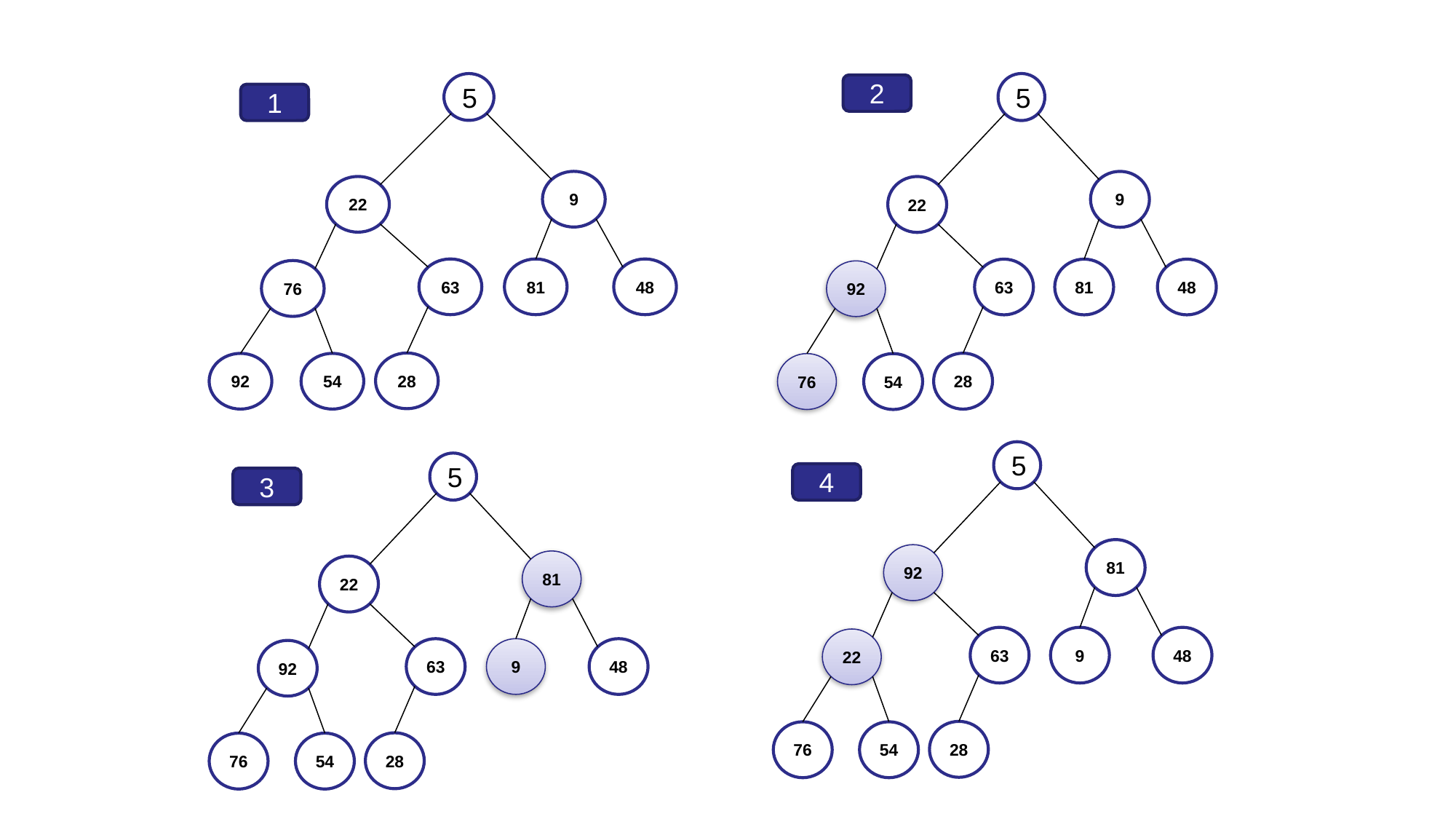

5
9
22
63
81
48
76
28
92
54
5
9
22
63
81
48
92
28
76
54
2
1
5
81
92
63
9
48
22
28
76
54
5
81
22
63
9
48
92
28
76
54
4
3